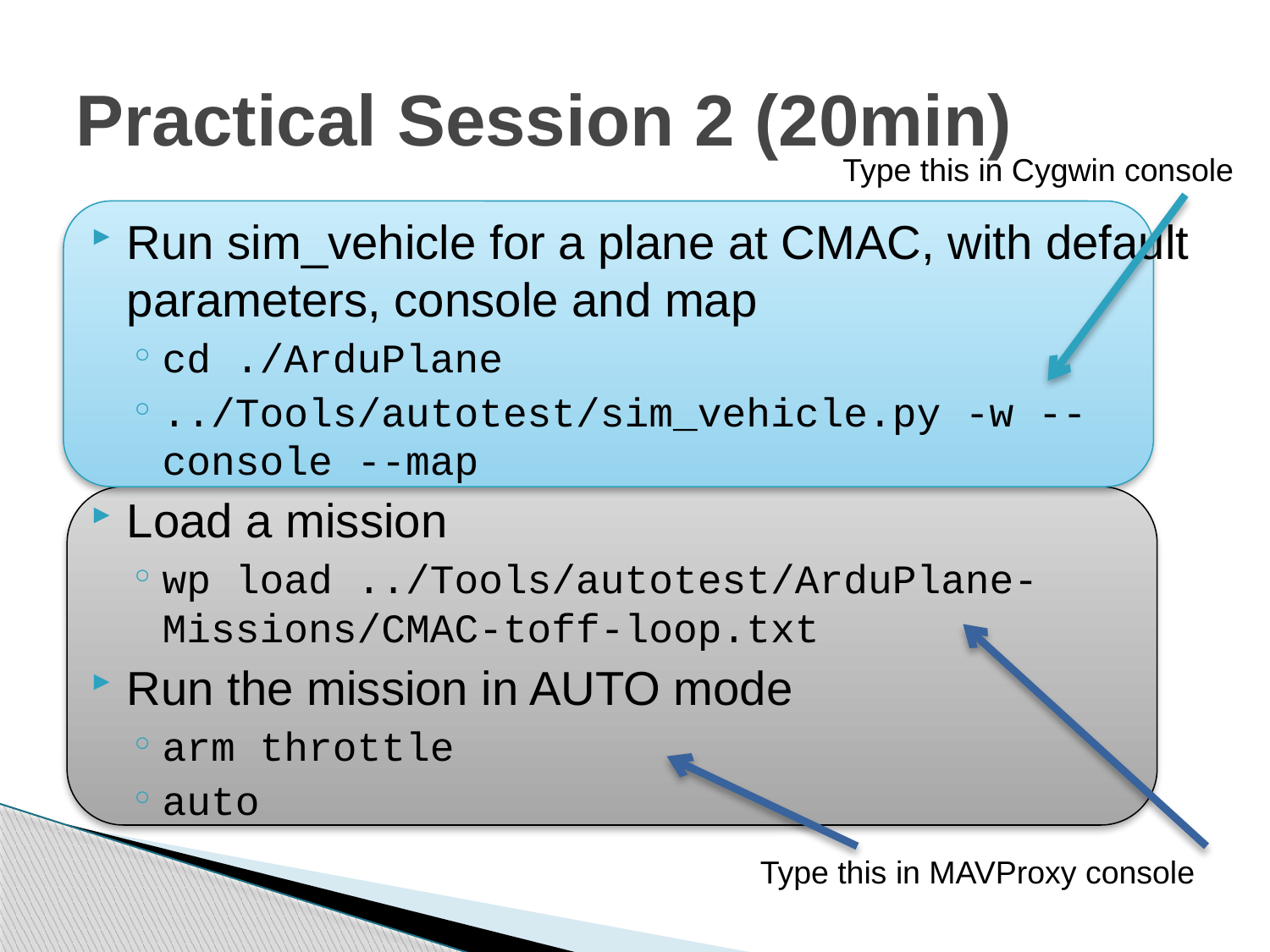

# Practical Session 2 (20min)
Type this in Cygwin console

Run sim_vehicle for a plane at CMAC, with default parameters, console and map
cd ./ArduPlane
../Tools/autotest/sim_vehicle.py -w --console --map
Load a mission
wp load ../Tools/autotest/ArduPlane-Missions/CMAC-toff-loop.txt
Run the mission in AUTO mode
arm throttle
auto

Type this in MAVProxy console